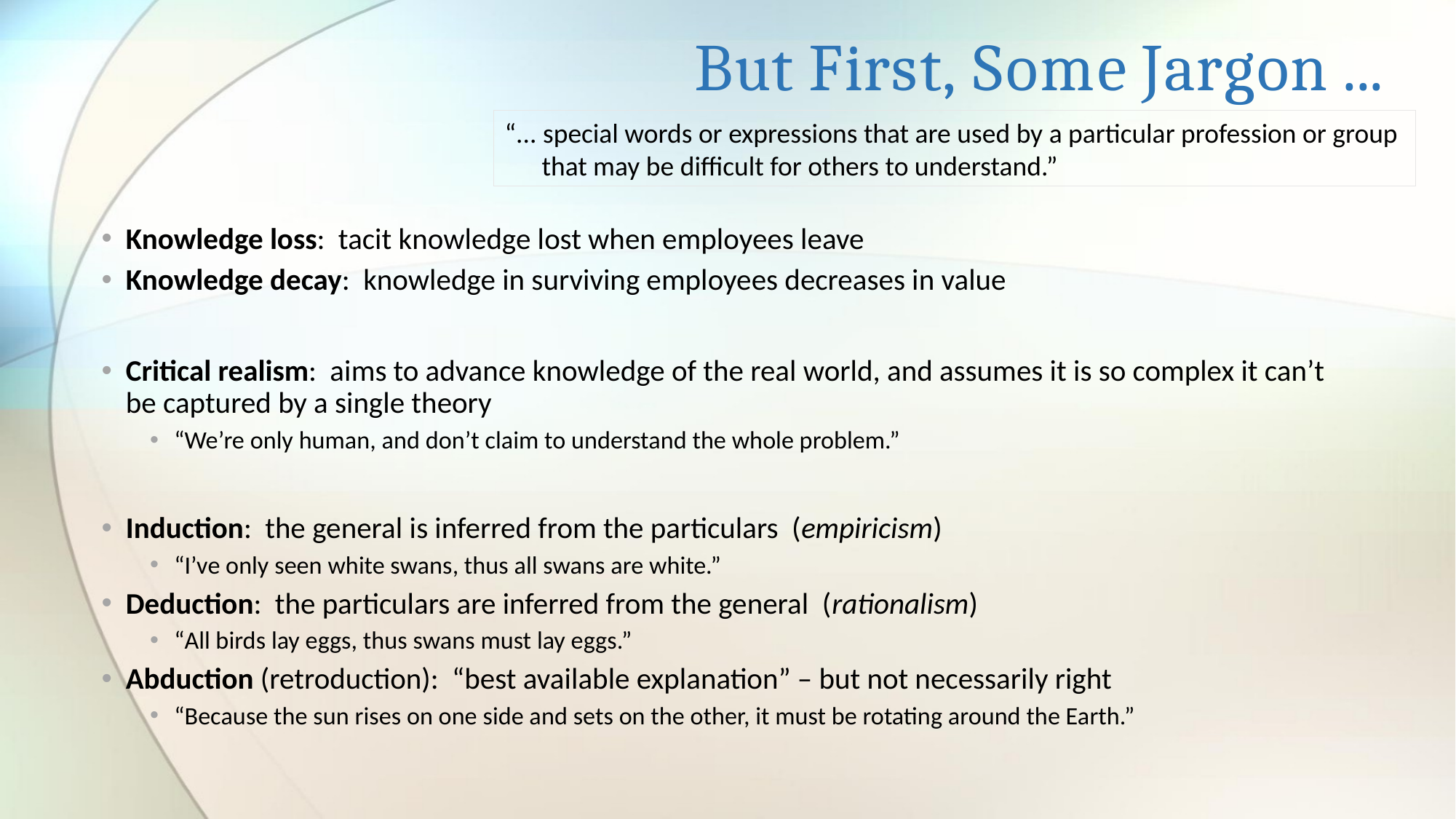

# But First, Some Jargon ...
“... special words or expressions that are used by a particular profession or group
      that may be difficult for others to understand.”
Knowledge loss:  tacit knowledge lost when employees leave
Knowledge decay:  knowledge in surviving employees decreases in value

Critical realism:  aims to advance knowledge of the real world, and assumes it is so complex it can’t be captured by a single theory
“We’re only human, and don’t claim to understand the whole problem.”

Induction:  the general is inferred from the particulars  (empiricism)
“I’ve only seen white swans, thus all swans are white.”
Deduction:  the particulars are inferred from the general  (rationalism)
“All birds lay eggs, thus swans must lay eggs.”
Abduction (retroduction):  “best available explanation” – but not necessarily right
“Because the sun rises on one side and sets on the other, it must be rotating around the Earth.”